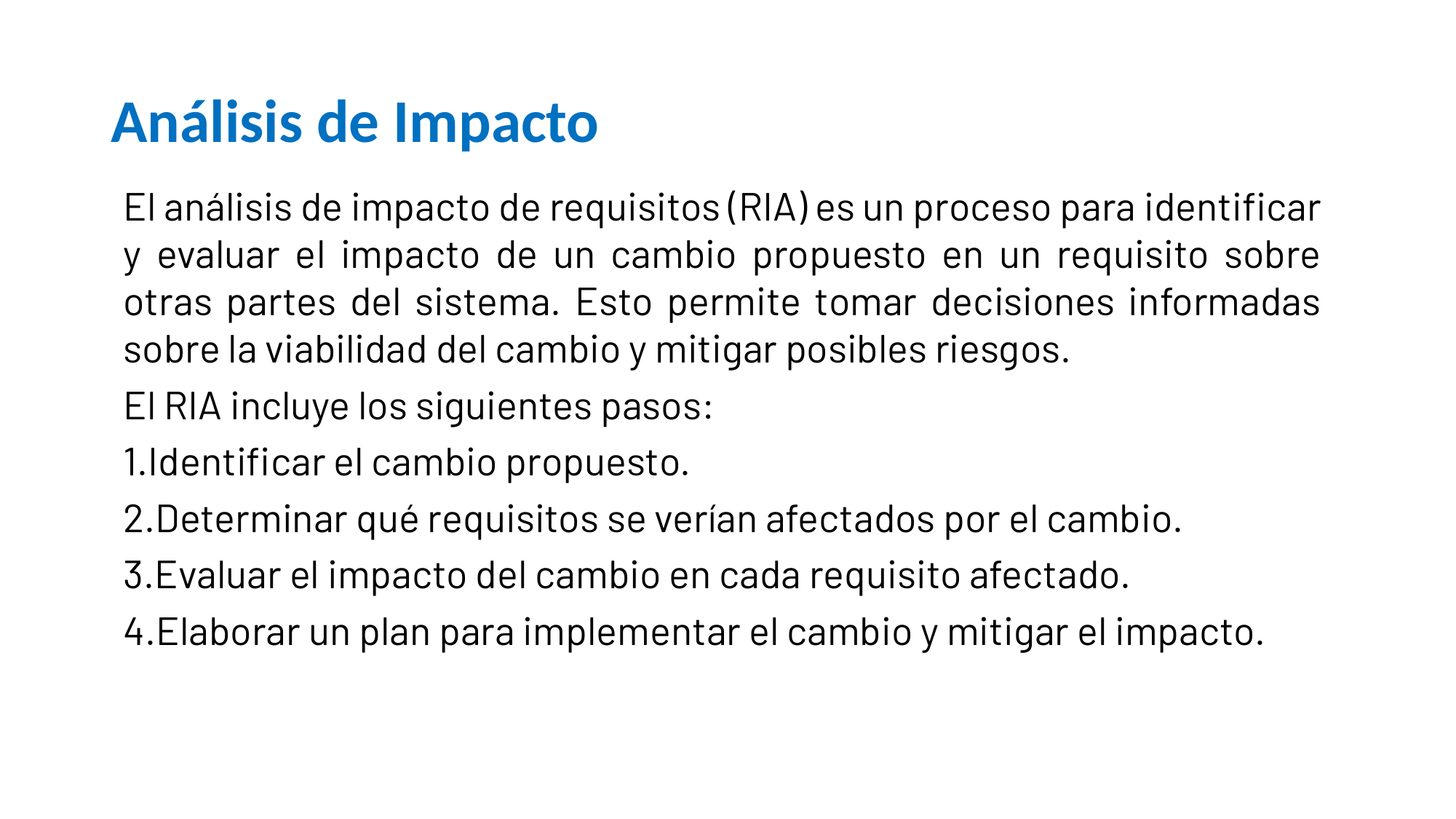

# Análisis de Impacto
El análisis de impacto de requisitos (RIA) es un proceso para identificar y evaluar el impacto de un cambio propuesto en un requisito sobre otras partes del sistema. Esto permite tomar decisiones informadas sobre la viabilidad del cambio y mitigar posibles riesgos.
El RIA incluye los siguientes pasos:
1.Identificar el cambio propuesto.
2.Determinar qué requisitos se verían afectados por el cambio.
3.Evaluar el impacto del cambio en cada requisito afectado.
4.Elaborar un plan para implementar el cambio y mitigar el impacto.